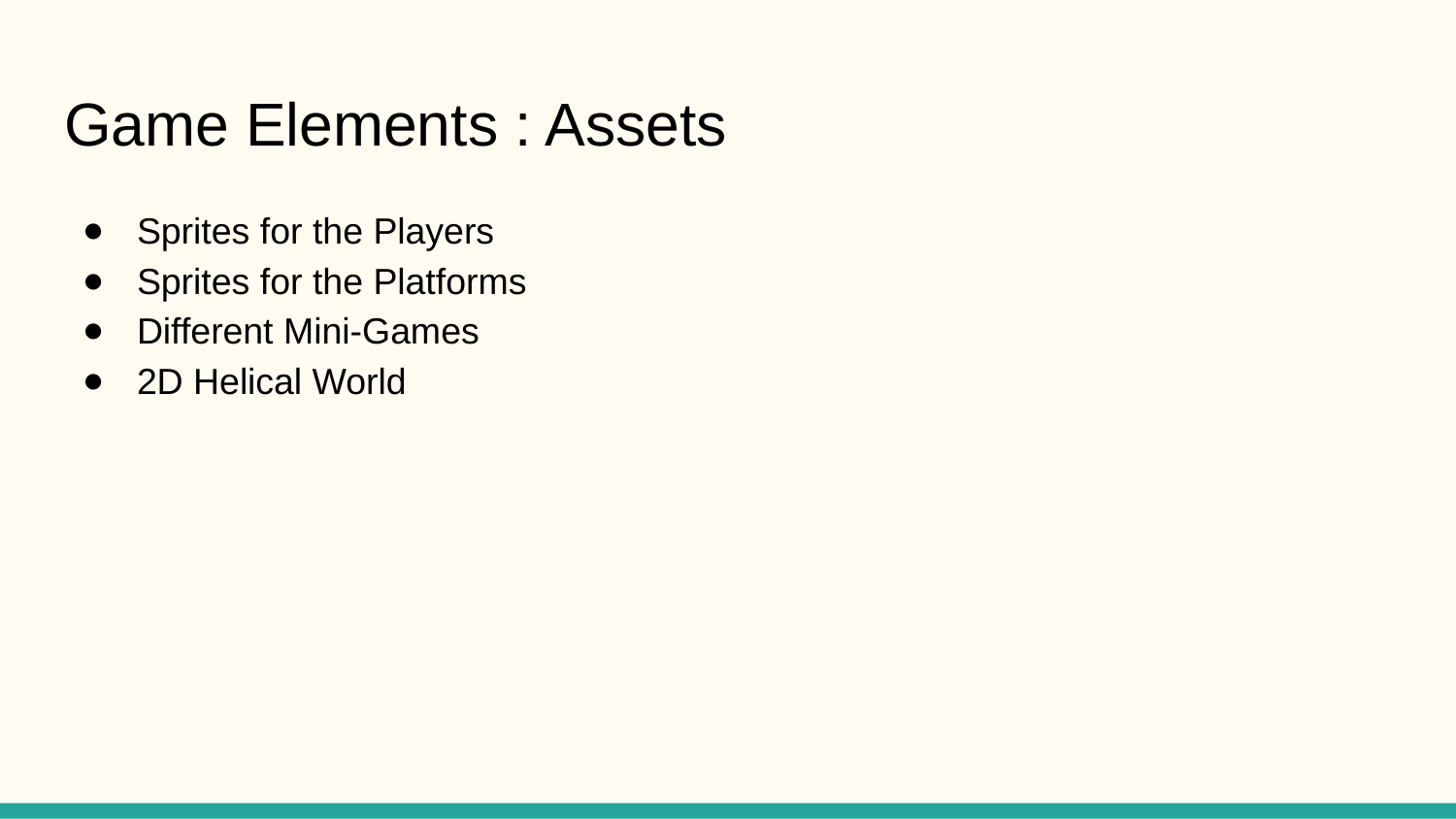

# Game Elements : Assets
Sprites for the Players
Sprites for the Platforms
Different Mini-Games
2D Helical World